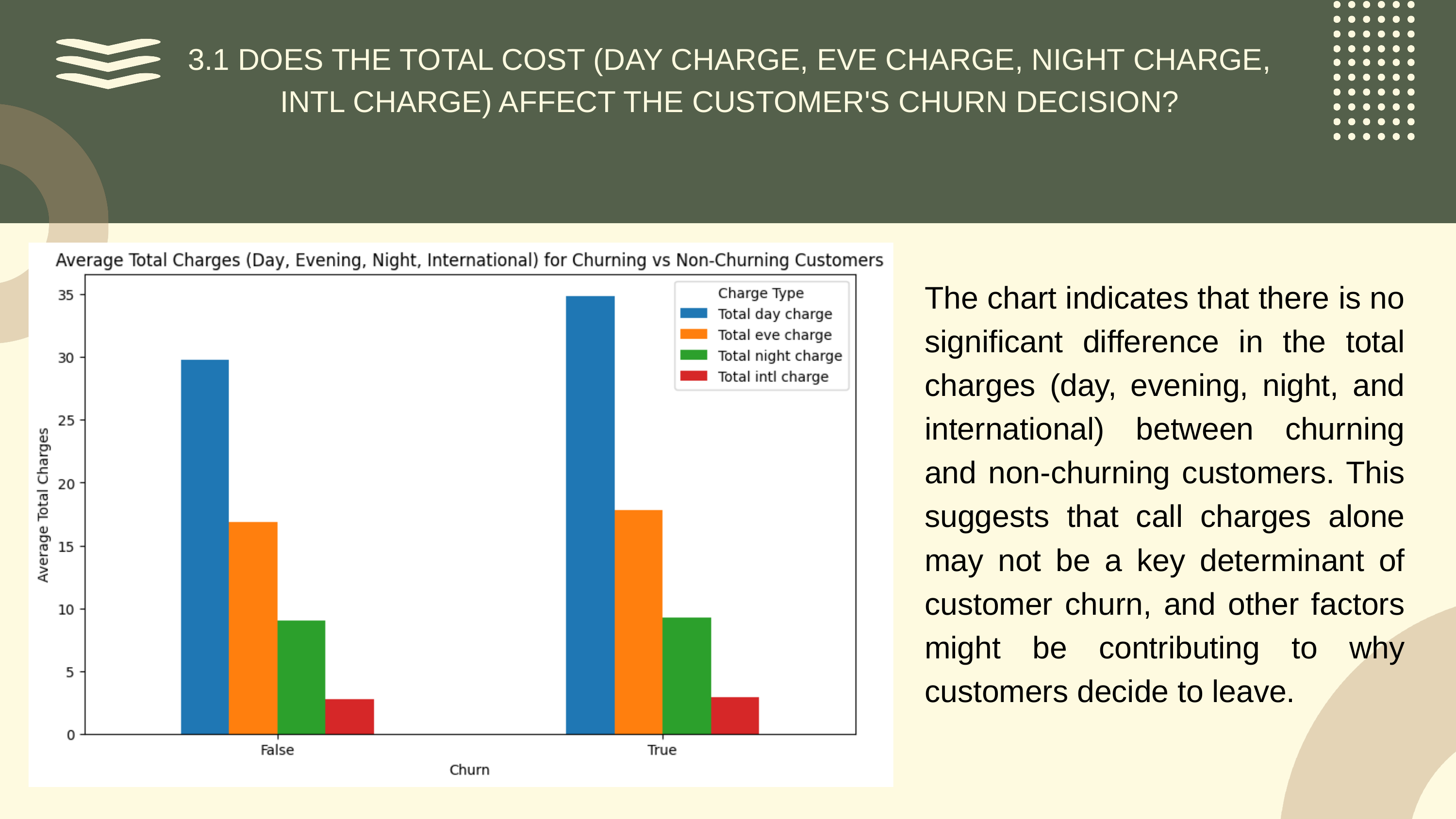

3.1 DOES THE TOTAL COST (DAY CHARGE, EVE CHARGE, NIGHT CHARGE, INTL CHARGE) AFFECT THE CUSTOMER'S CHURN DECISION?

The chart indicates that there is no significant difference in the total charges (day, evening, night, and international) between churning and non-churning customers. This suggests that call charges alone may not be a key determinant of customer churn, and other factors might be contributing to why customers decide to leave.